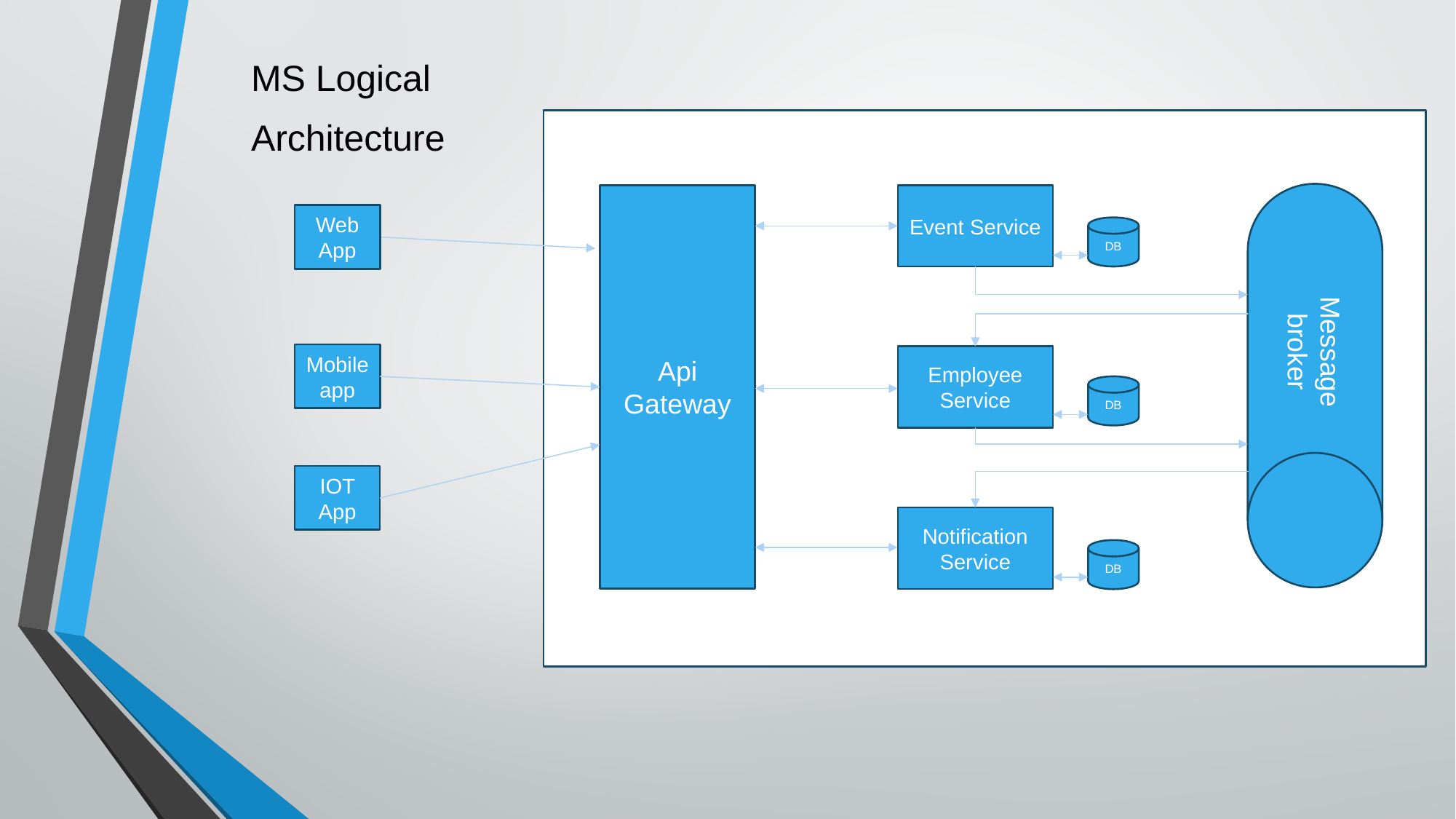

MS Logical
Architecture

Api Gateway
Event Service
Web App
Mobile app
IOT App
DB
Message broker
Employee Service
DB
Notification Service
DB